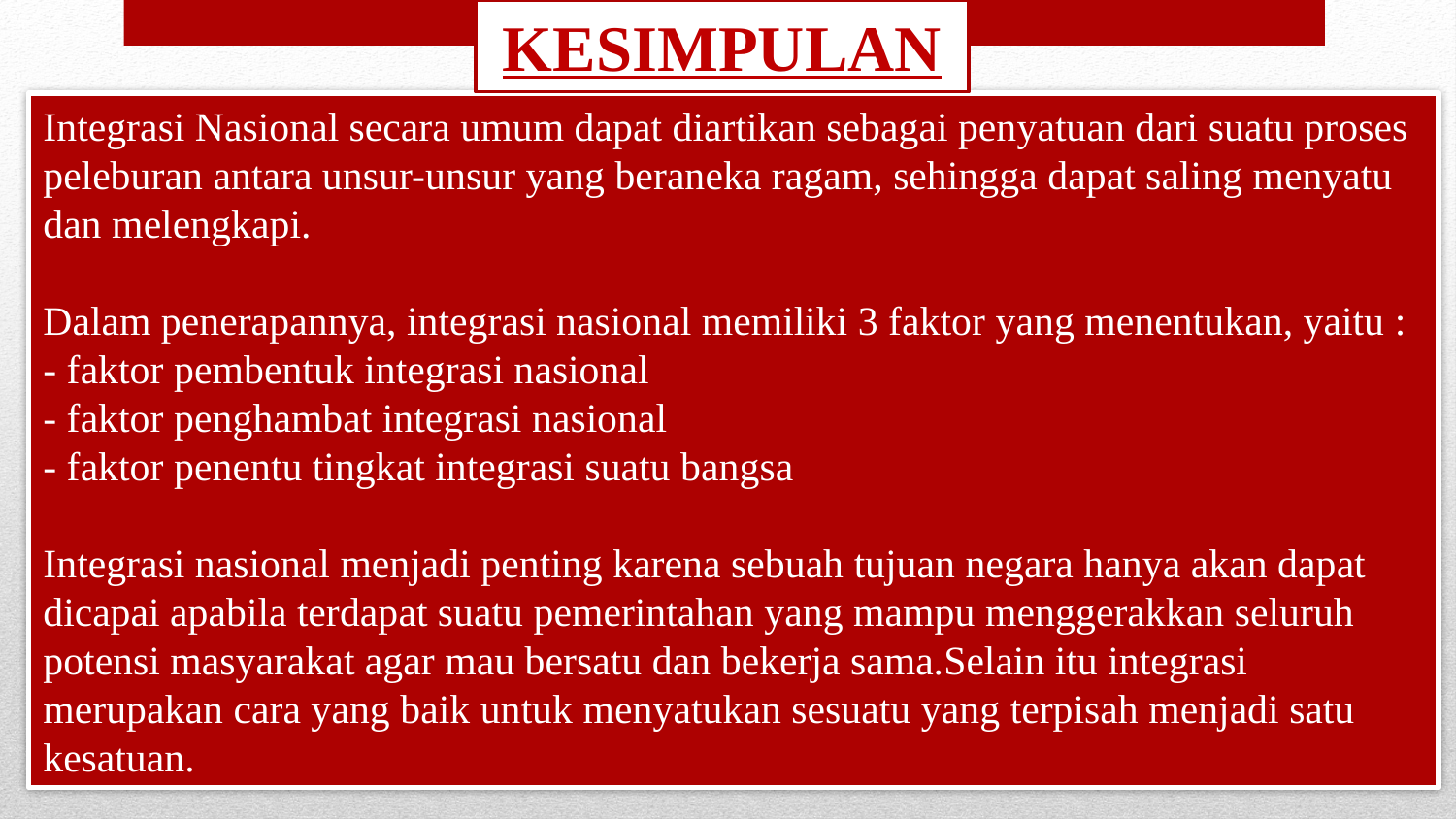

KESIMPULAN
# Integrasi Nasional secara umum dapat diartikan sebagai penyatuan dari suatu proses peleburan antara unsur-unsur yang beraneka ragam, sehingga dapat saling menyatu dan melengkapi. Dalam penerapannya, integrasi nasional memiliki 3 faktor yang menentukan, yaitu : - faktor pembentuk integrasi nasional - faktor penghambat integrasi nasional - faktor penentu tingkat integrasi suatu bangsa Integrasi nasional menjadi penting karena sebuah tujuan negara hanya akan dapat dicapai apabila terdapat suatu pemerintahan yang mampu menggerakkan seluruh potensi masyarakat agar mau bersatu dan bekerja sama.Selain itu integrasi merupakan cara yang baik untuk menyatukan sesuatu yang terpisah menjadi satu kesatuan.